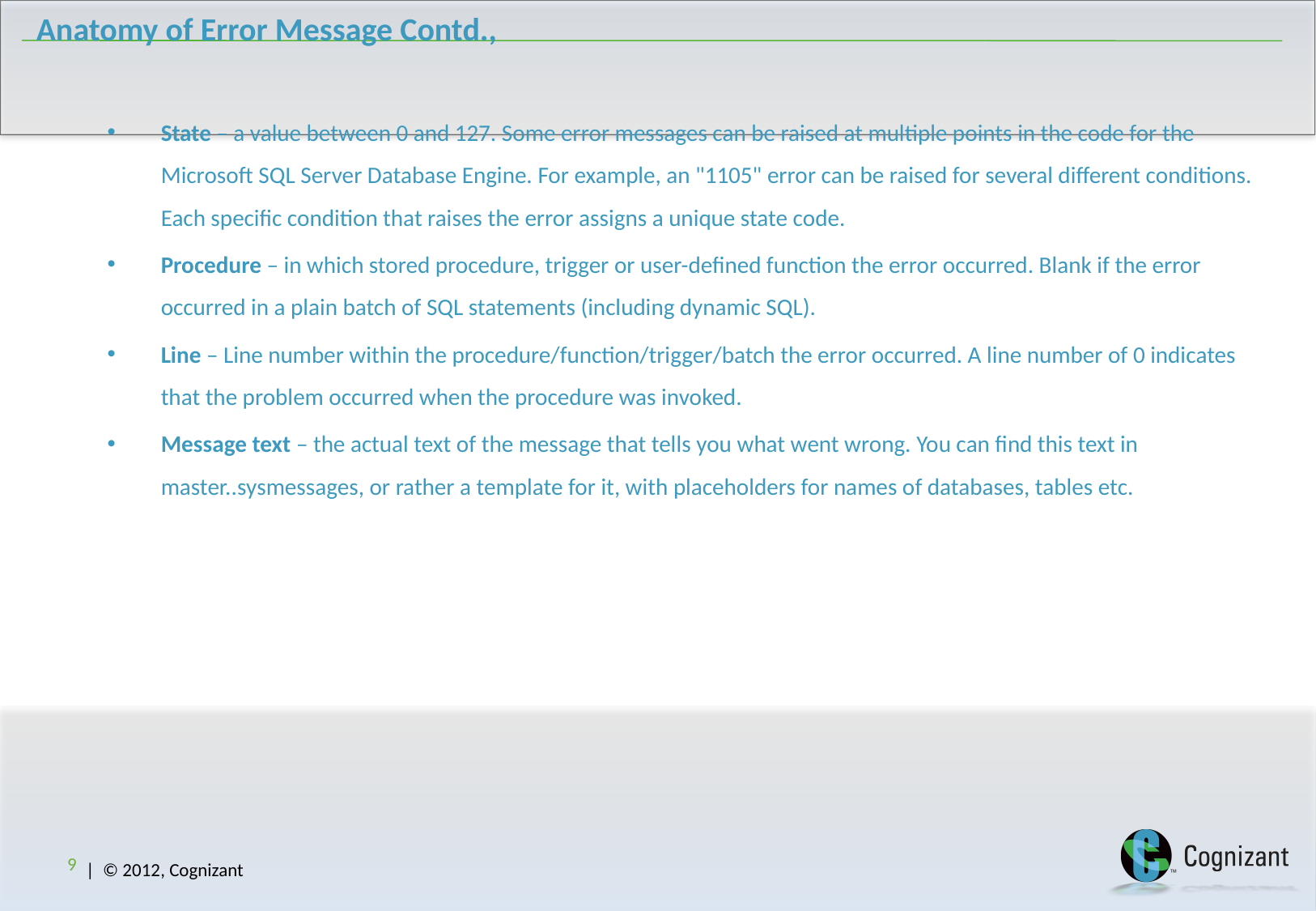

# Anatomy of Error Message Contd.,
State – a value between 0 and 127. Some error messages can be raised at multiple points in the code for the Microsoft SQL Server Database Engine. For example, an "1105" error can be raised for several different conditions. Each specific condition that raises the error assigns a unique state code.
Procedure – in which stored procedure, trigger or user-defined function the error occurred. Blank if the error occurred in a plain batch of SQL statements (including dynamic SQL).
Line – Line number within the procedure/function/trigger/batch the error occurred. A line number of 0 indicates that the problem occurred when the procedure was invoked.
Message text – the actual text of the message that tells you what went wrong. You can find this text in master..sysmessages, or rather a template for it, with placeholders for names of databases, tables etc.

9